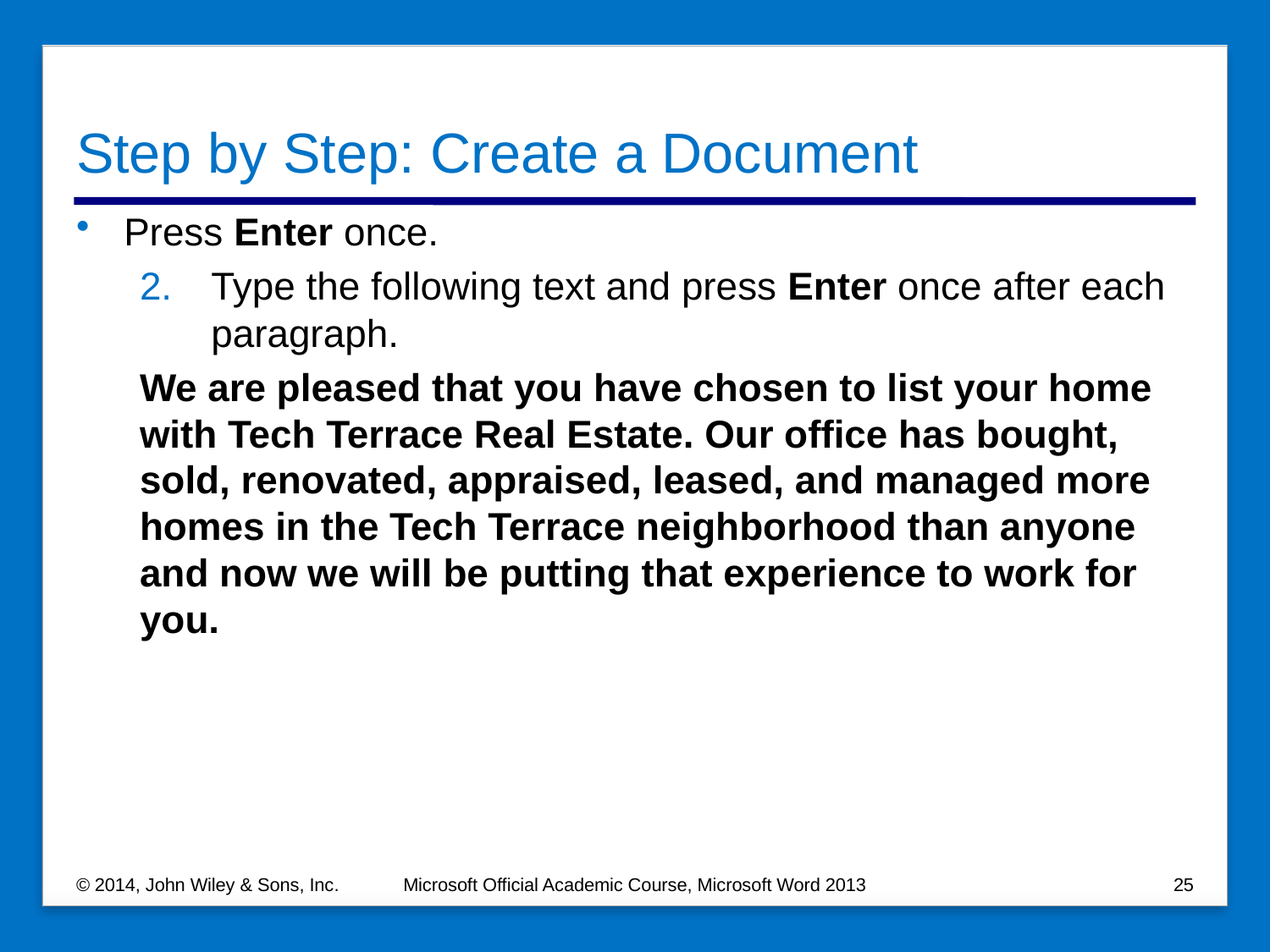

# Step by Step: Create a Document
Press Enter once.
Type the following text and press Enter once after each paragraph.
We are pleased that you have chosen to list your home with Tech Terrace Real Estate. Our office has bought, sold, renovated, appraised, leased, and managed more homes in the Tech Terrace neighborhood than anyone and now we will be putting that experience to work for you.
© 2014, John Wiley & Sons, Inc.
Microsoft Official Academic Course, Microsoft Word 2013
25